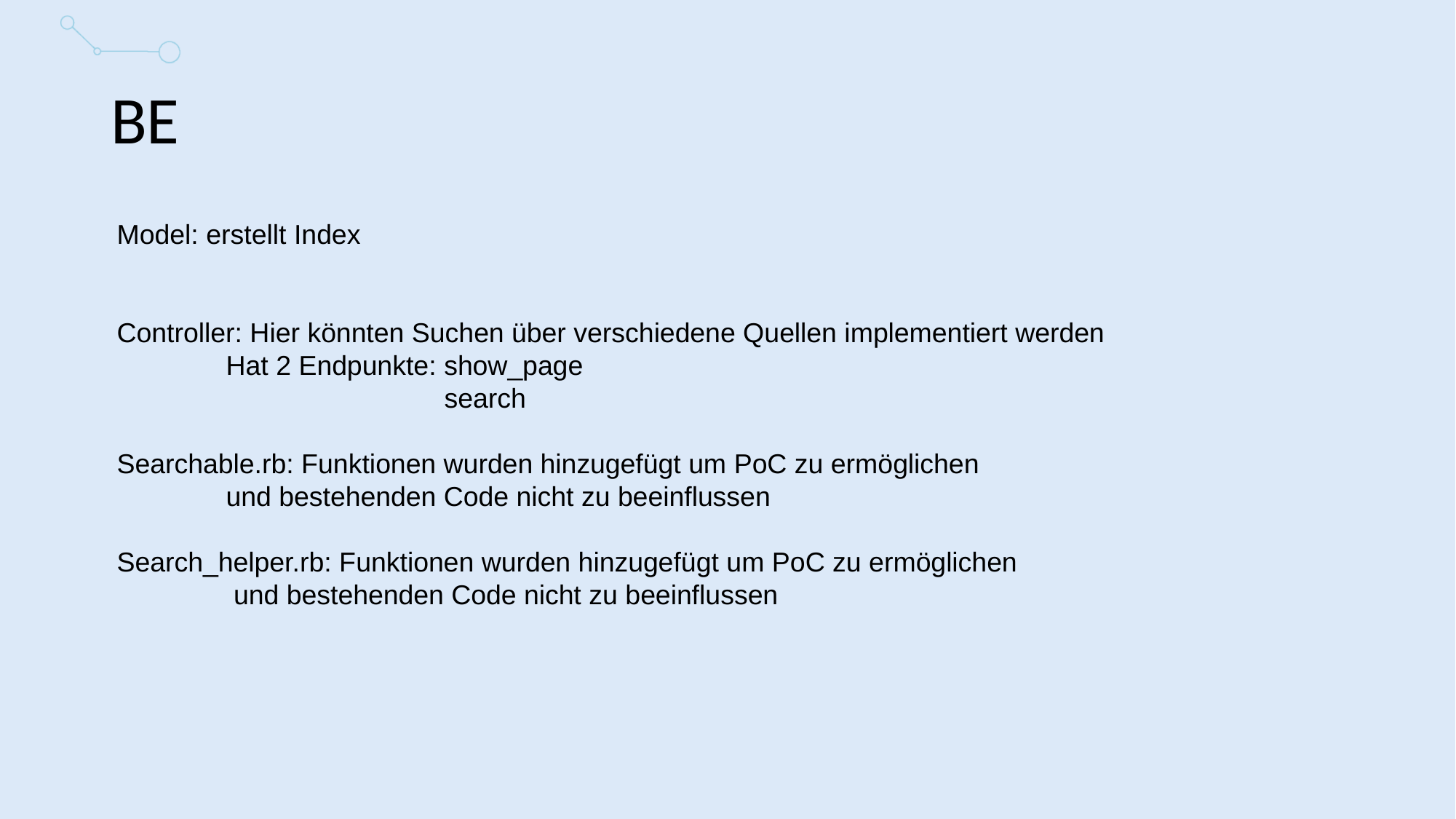

BE
Model: erstellt Index

Controller: Hier könnten Suchen über verschiedene Quellen implementiert werden
	Hat 2 Endpunkte: show_page
			search

Searchable.rb: Funktionen wurden hinzugefügt um PoC zu ermöglichen
	und bestehenden Code nicht zu beeinflussen

Search_helper.rb: Funktionen wurden hinzugefügt um PoC zu ermöglichen
	 und bestehenden Code nicht zu beeinflussen